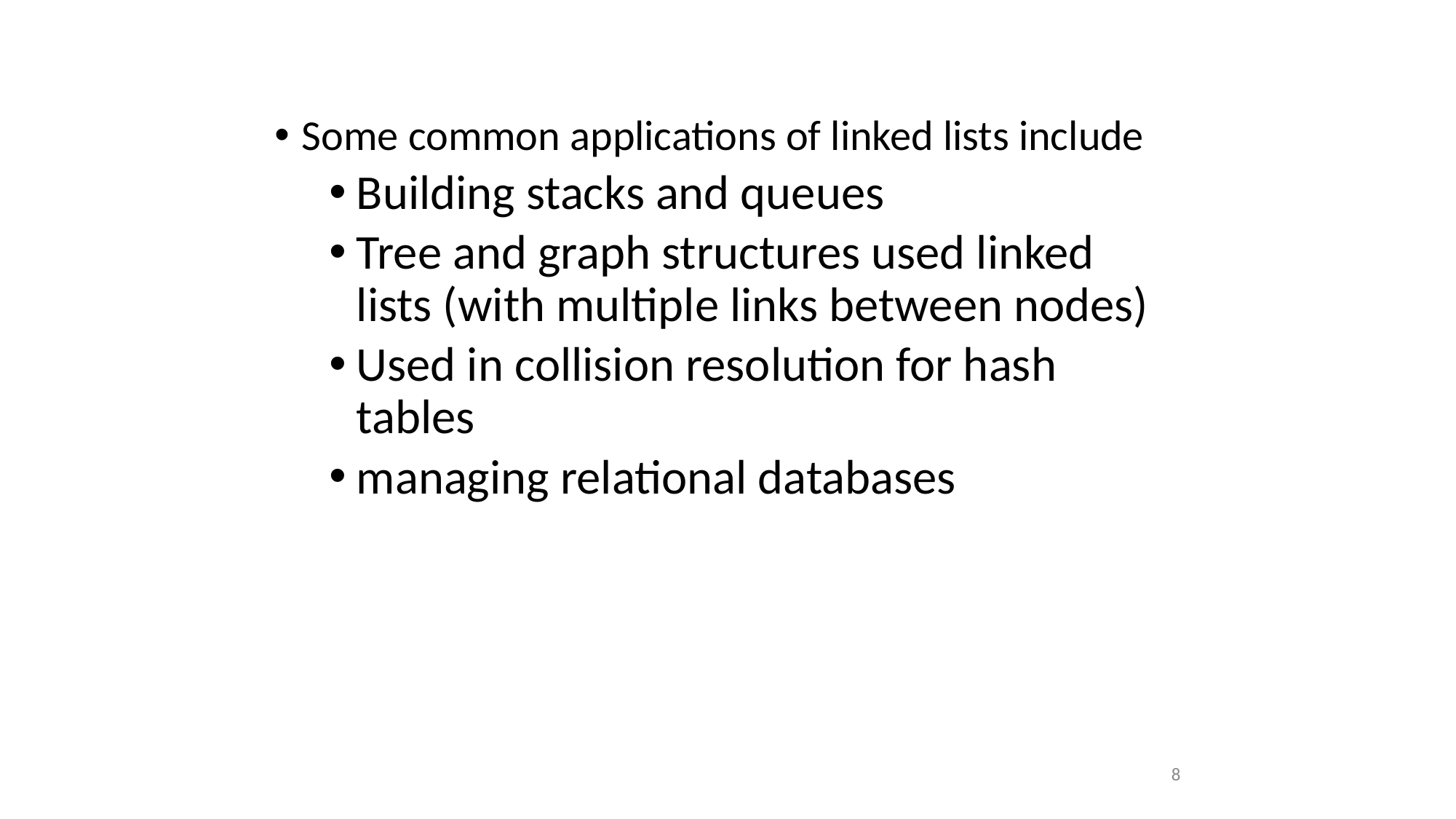

Some common applications of linked lists include
Building stacks and queues
Tree and graph structures used linked lists (with multiple links between nodes)
Used in collision resolution for hash tables
managing relational databases

8